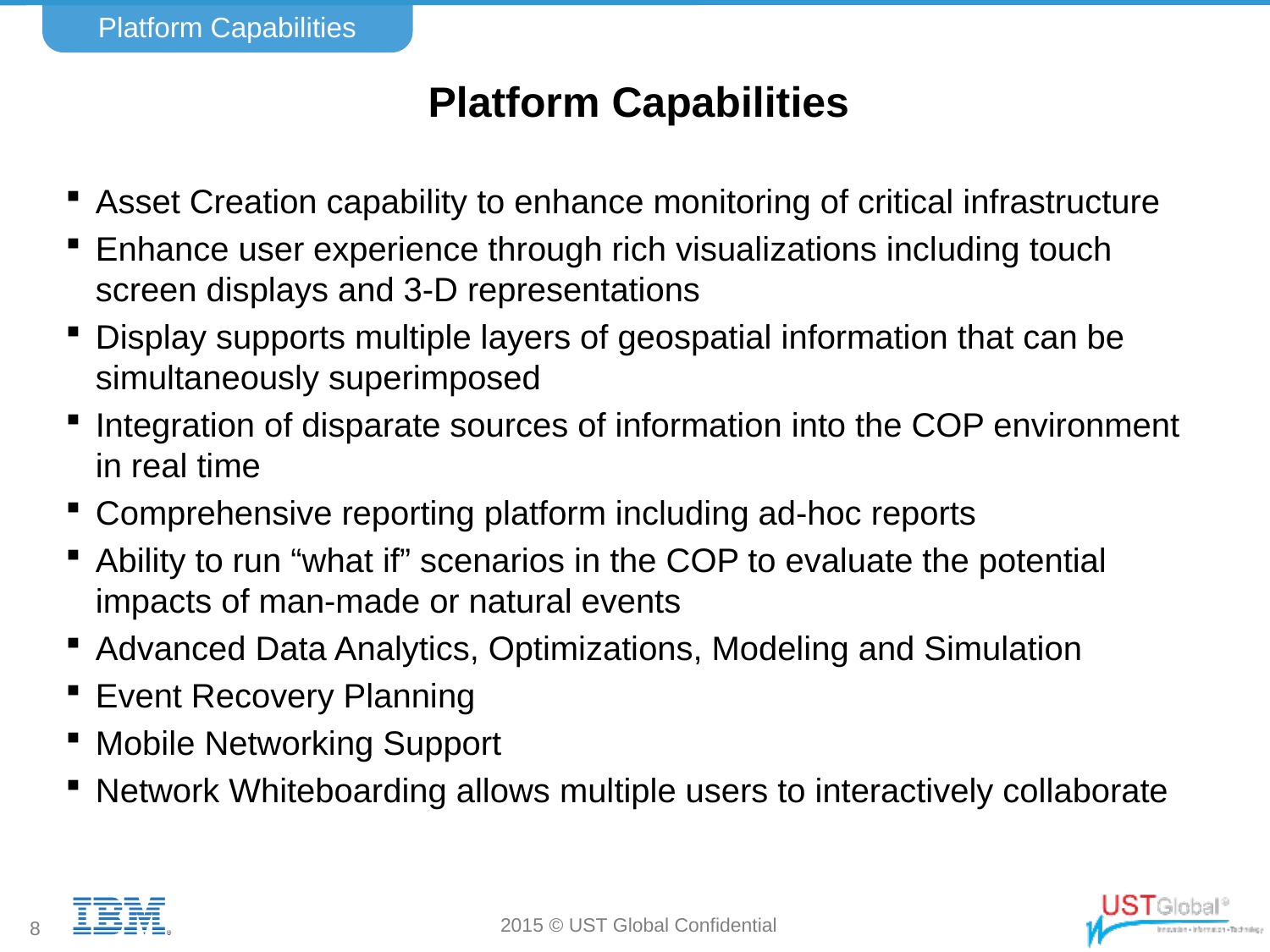

Platform Capabilities
# Platform Capabilities
Asset Creation capability to enhance monitoring of critical infrastructure
Enhance user experience through rich visualizations including touch screen displays and 3-D representations
Display supports multiple layers of geospatial information that can be simultaneously superimposed
Integration of disparate sources of information into the COP environment in real time
Comprehensive reporting platform including ad-hoc reports
Ability to run “what if” scenarios in the COP to evaluate the potential impacts of man-made or natural events
Advanced Data Analytics, Optimizations, Modeling and Simulation
Event Recovery Planning
Mobile Networking Support
Network Whiteboarding allows multiple users to interactively collaborate

8